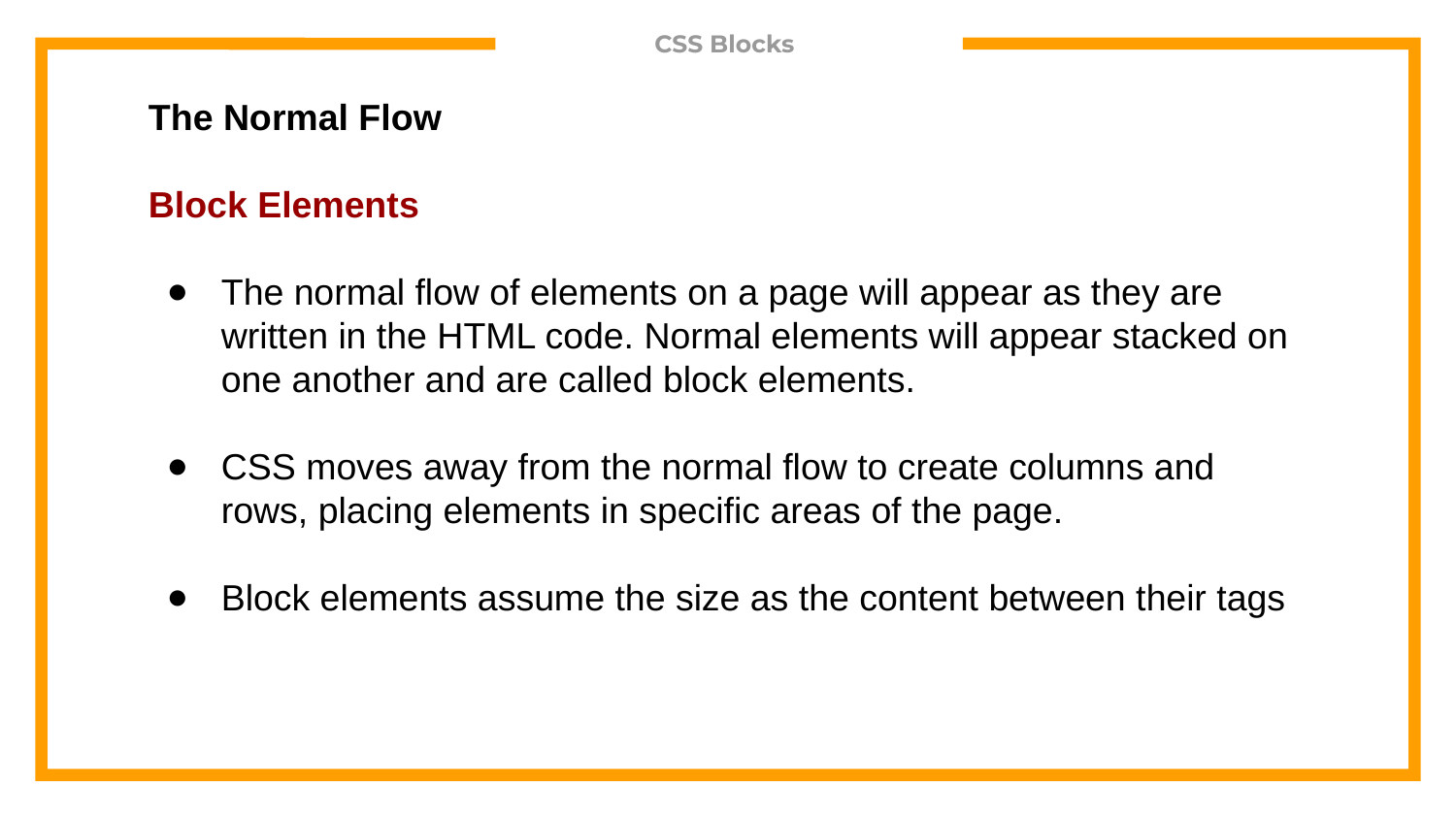

# CSS Blocks
The Normal Flow

Block Elements

The normal flow of elements on a page will appear as they are written in the HTML code. Normal elements will appear stacked on one another and are called block elements.

CSS moves away from the normal flow to create columns and rows, placing elements in specific areas of the page.

Block elements assume the size as the content between their tags